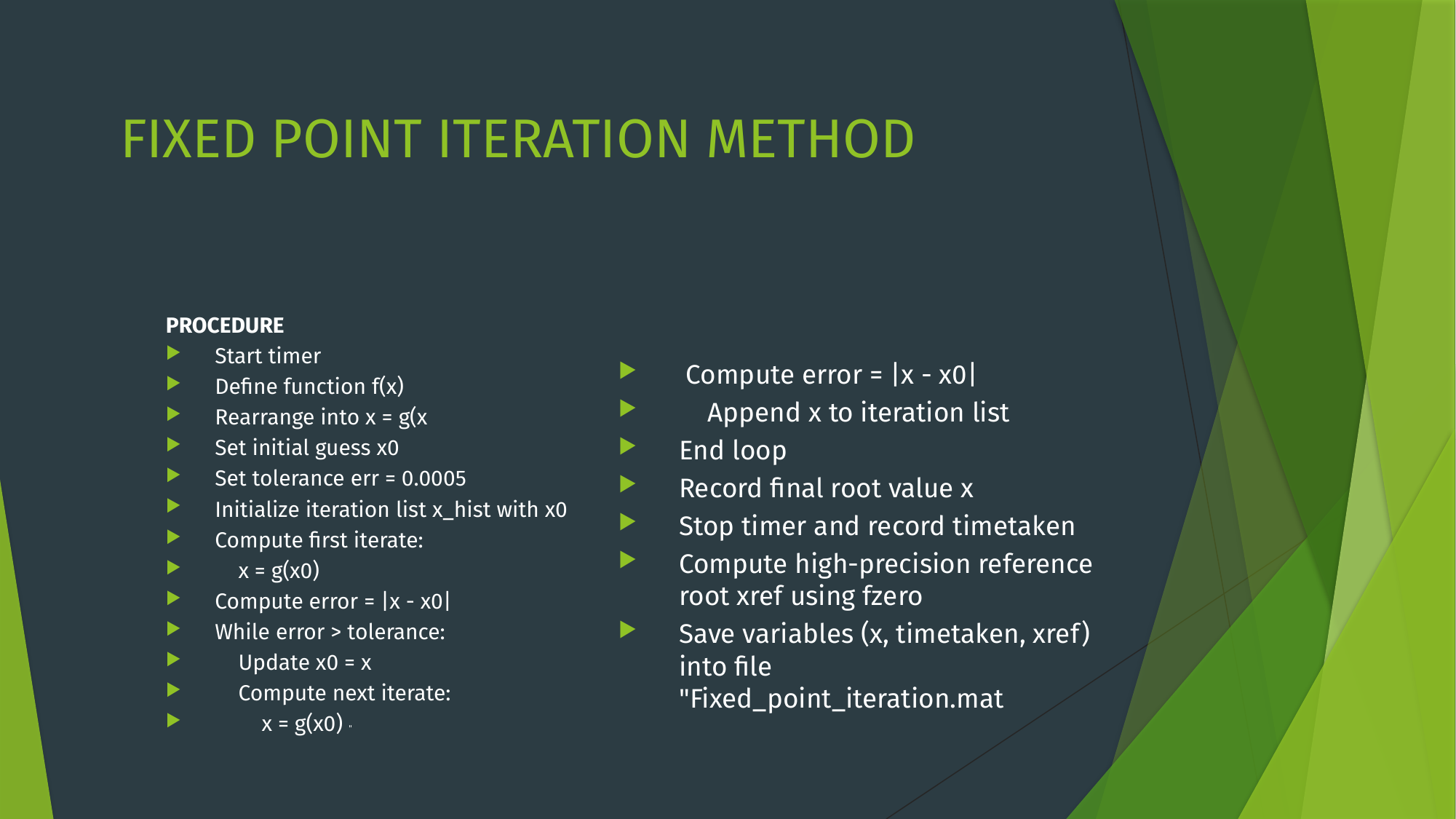

# FIXED POINT ITERATION METHOD

 Compute error = |x - x0|
    Append x to iteration list
End loop
Record final root value x
Stop timer and record timetaken
Compute high-precision reference root xref using fzero
Save variables (x, timetaken, xref) into file "Fixed_point_iteration.mat
PROCEDURE
Start timer
Define function f(x)
Rearrange into x = g(x
Set initial guess x0
Set tolerance err = 0.0005
Initialize iteration list x_hist with x0
Compute first iterate:
    x = g(x0)
Compute error = |x - x0|
While error > tolerance:
    Update x0 = x
    Compute next iterate:
        x = g(x0) "